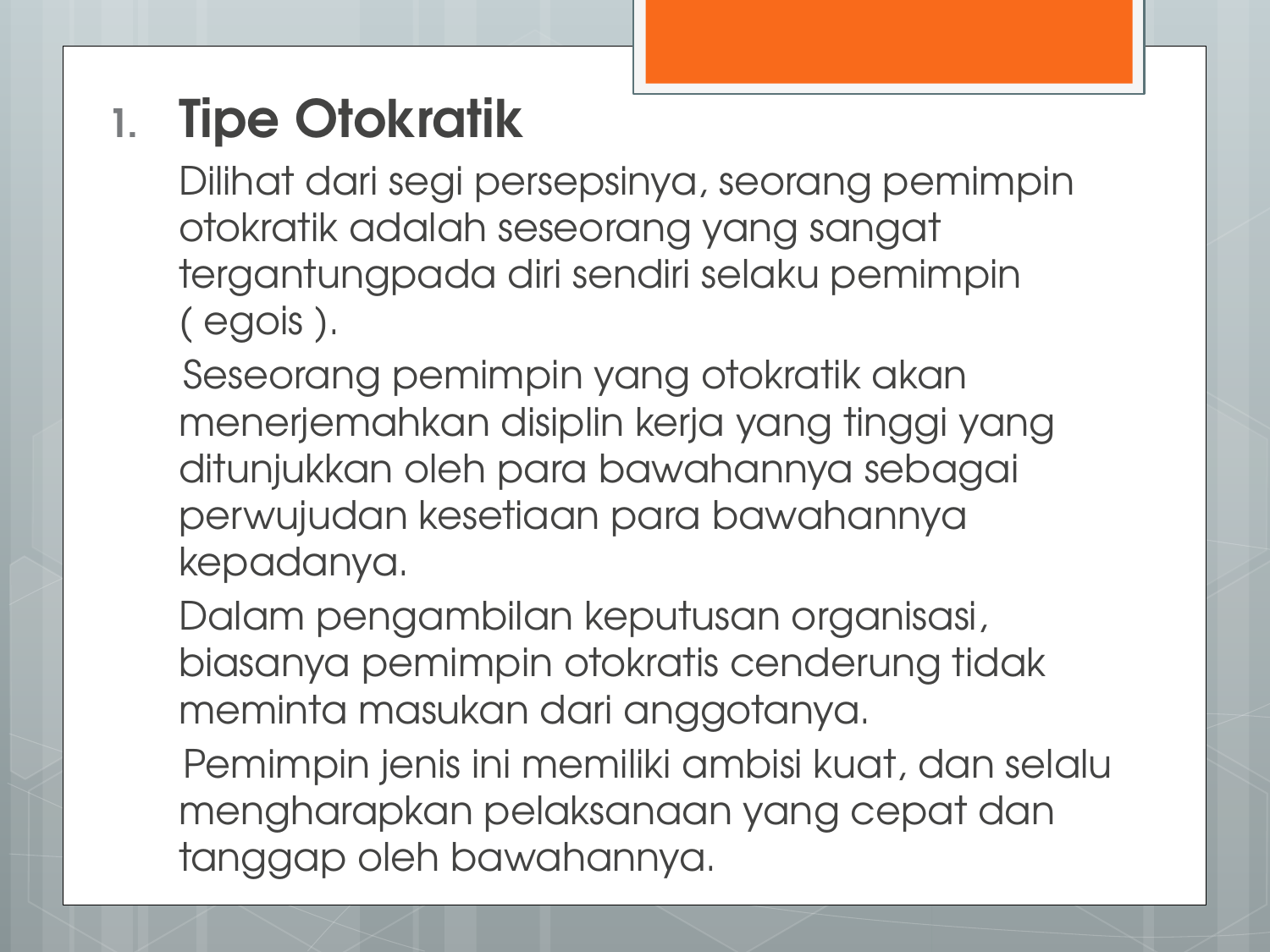

Tipe Otokratik
	Dilihat dari segi persepsinya, seorang pemimpin otokratik adalah seseorang yang sangat tergantungpada diri sendiri selaku pemimpin ( egois ).
       Seseorang pemimpin yang otokratik akan menerjemahkan disiplin kerja yang tinggi yang ditunjukkan oleh para bawahannya sebagai perwujudan kesetiaan para bawahannya kepadanya.
	Dalam pengambilan keputusan organisasi, biasanya pemimpin otokratis cenderung tidak meminta masukan dari anggotanya.
       Pemimpin jenis ini memiliki ambisi kuat, dan selalu mengharapkan pelaksanaan yang cepat dan tanggap oleh bawahannya.